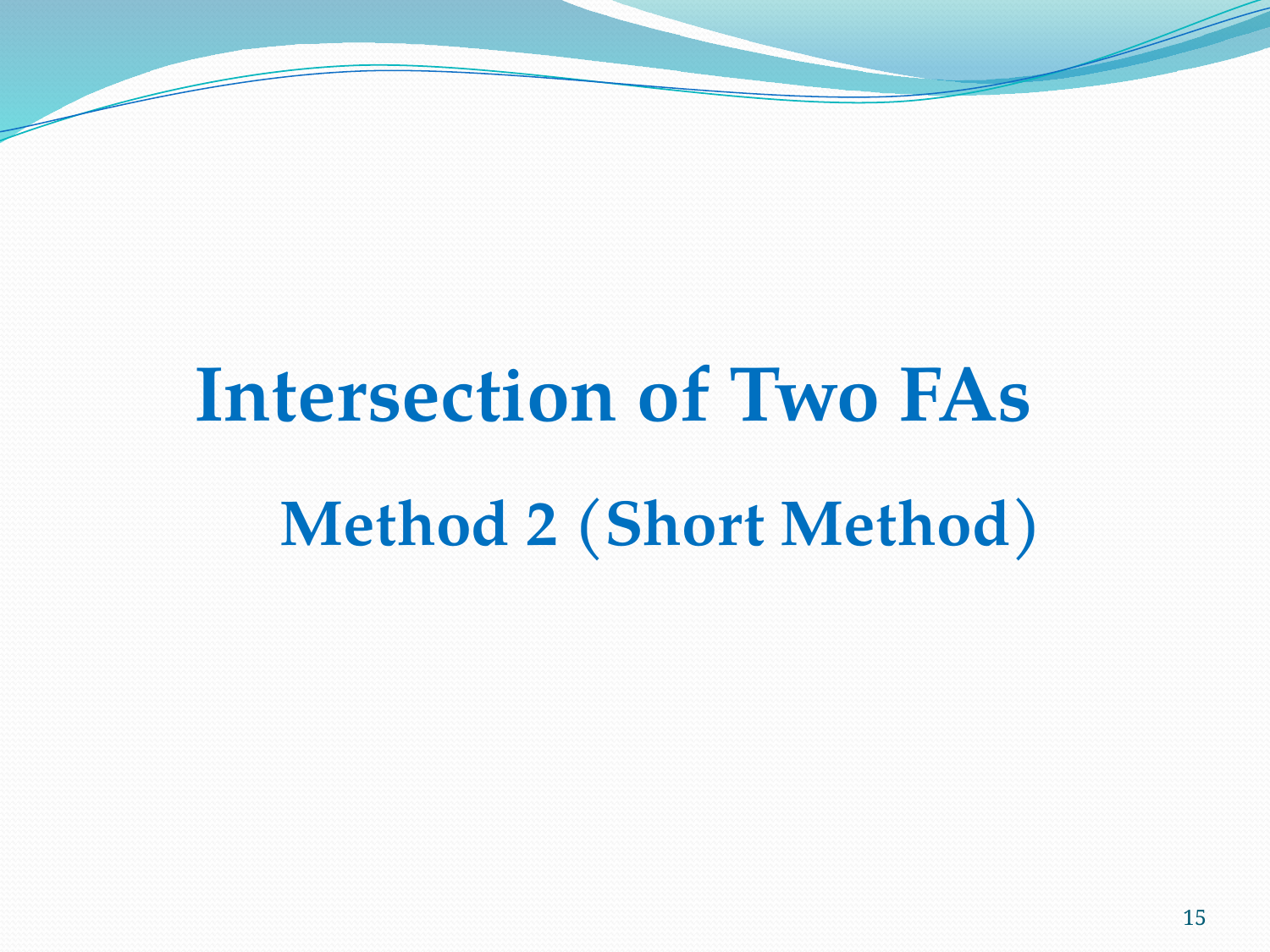

Intersection of Two FAs
Method 2 (Short Method)

15